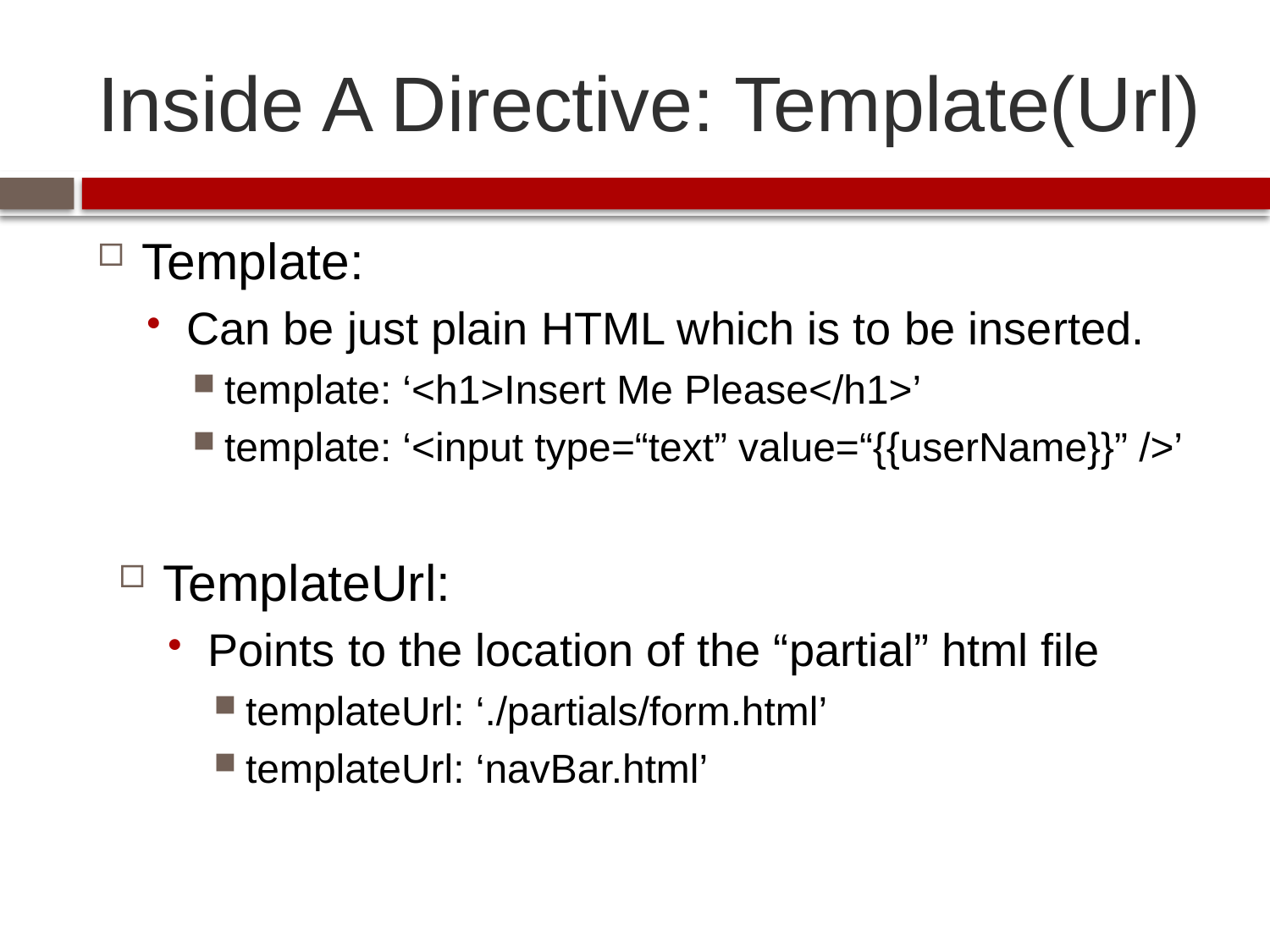

# Inside A Directive: Template(Url)
Template:
Can be just plain HTML which is to be inserted.
template: ‘<h1>Insert Me Please</h1>’
template: ‘<input type=“text” value=“{{userName}}” />’
TemplateUrl:
Points to the location of the “partial” html file
templateUrl: ‘./partials/form.html’
templateUrl: ‘navBar.html’